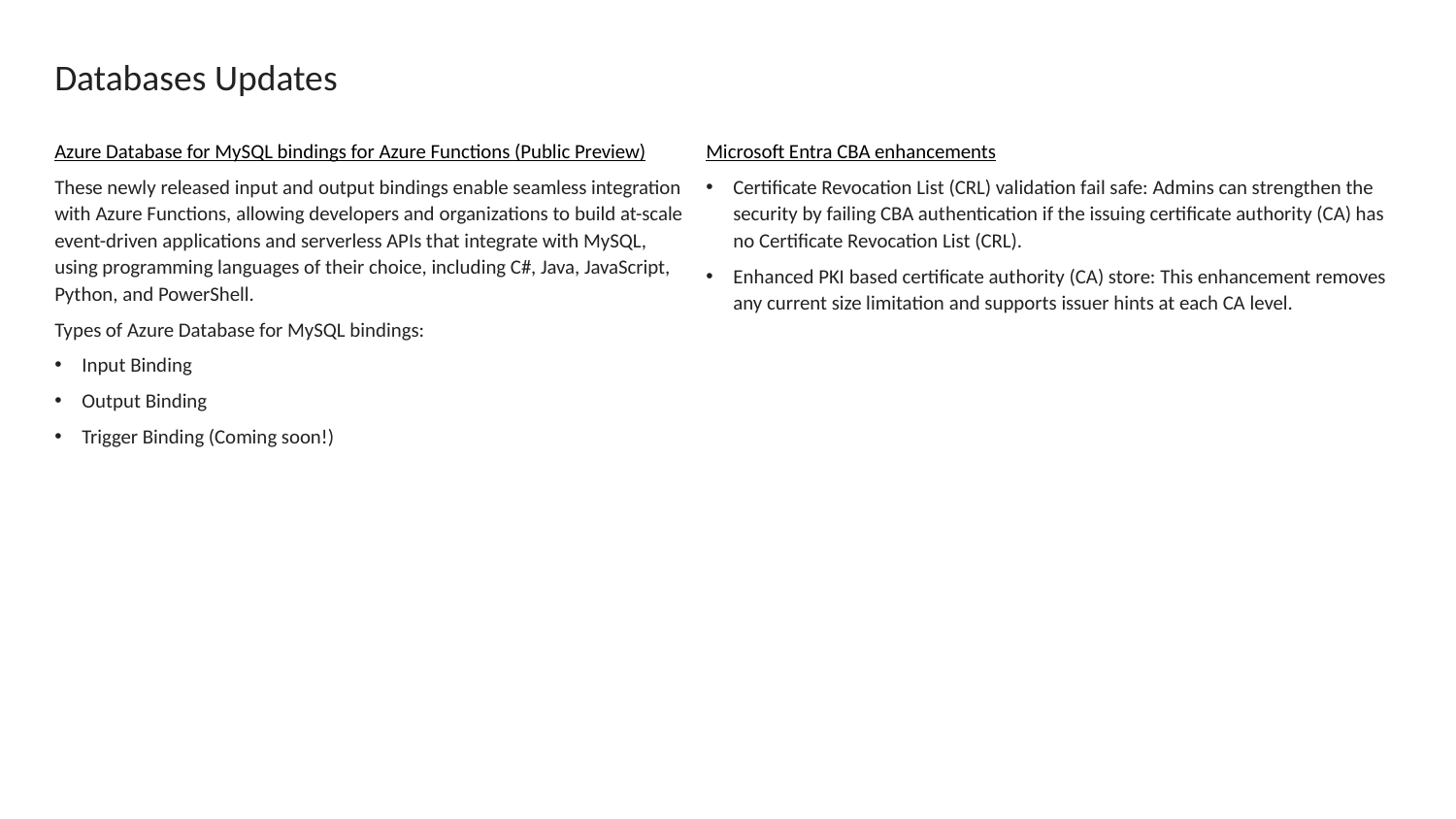

# Databases Updates
Azure Database for MySQL bindings for Azure Functions (Public Preview)
These newly released input and output bindings enable seamless integration with Azure Functions, allowing developers and organizations to build at-scale event-driven applications and serverless APIs that integrate with MySQL, using programming languages of their choice, including C#, Java, JavaScript, Python, and PowerShell.
Types of Azure Database for MySQL bindings:
Input Binding
Output Binding
Trigger Binding (Coming soon!)
Microsoft Entra CBA enhancements
Certificate Revocation List (CRL) validation fail safe: Admins can strengthen the security by failing CBA authentication if the issuing certificate authority (CA) has no Certificate Revocation List (CRL).
Enhanced PKI based certificate authority (CA) store: This enhancement removes any current size limitation and supports issuer hints at each CA level.